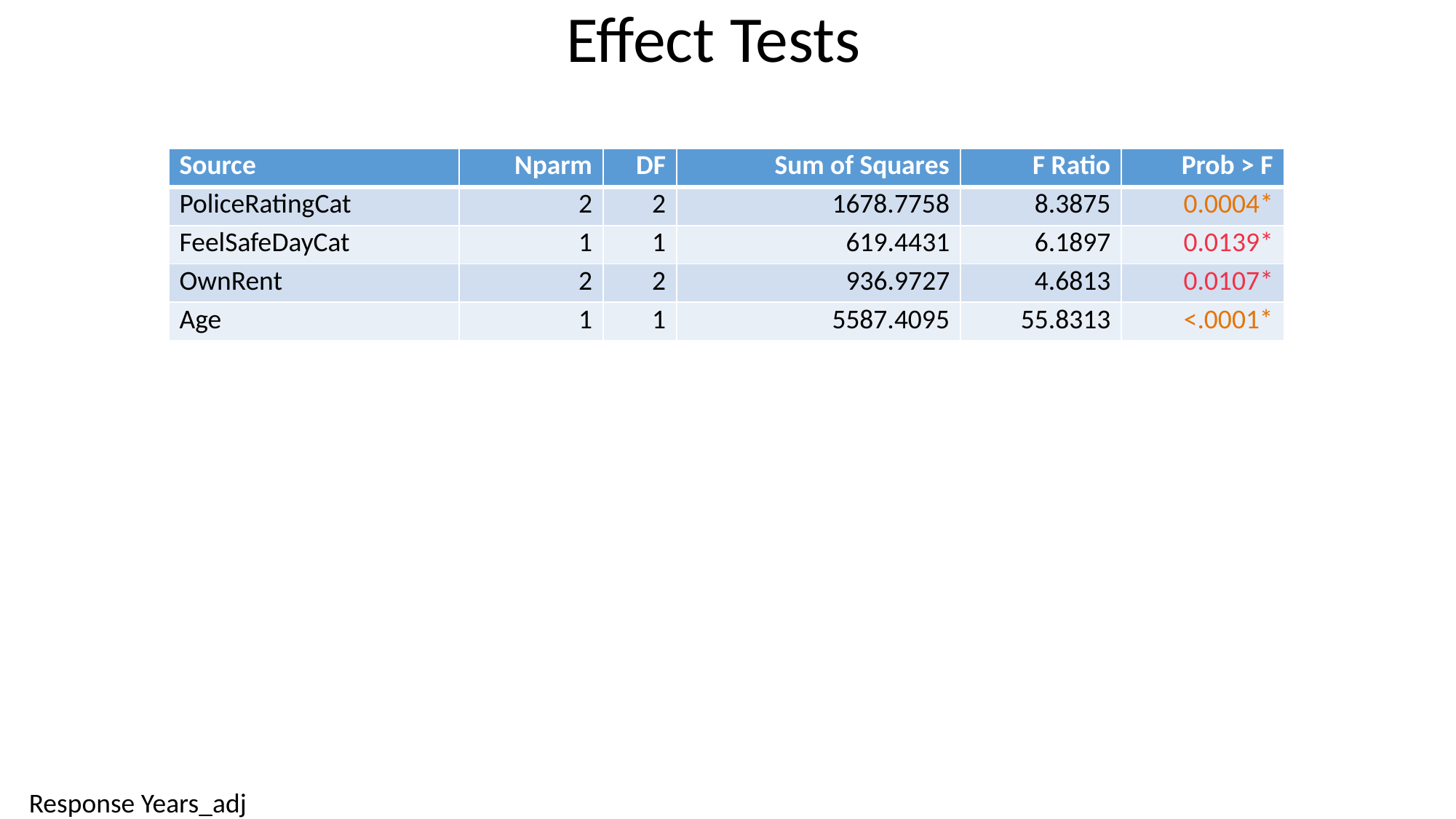

# Effect Tests
| Source | Nparm | DF | Sum of Squares | F Ratio | Prob > F |
| --- | --- | --- | --- | --- | --- |
| PoliceRatingCat | 2 | 2 | 1678.7758 | 8.3875 | 0.0004\* |
| FeelSafeDayCat | 1 | 1 | 619.4431 | 6.1897 | 0.0139\* |
| OwnRent | 2 | 2 | 936.9727 | 4.6813 | 0.0107\* |
| Age | 1 | 1 | 5587.4095 | 55.8313 | <.0001\* |
Response Years_adj